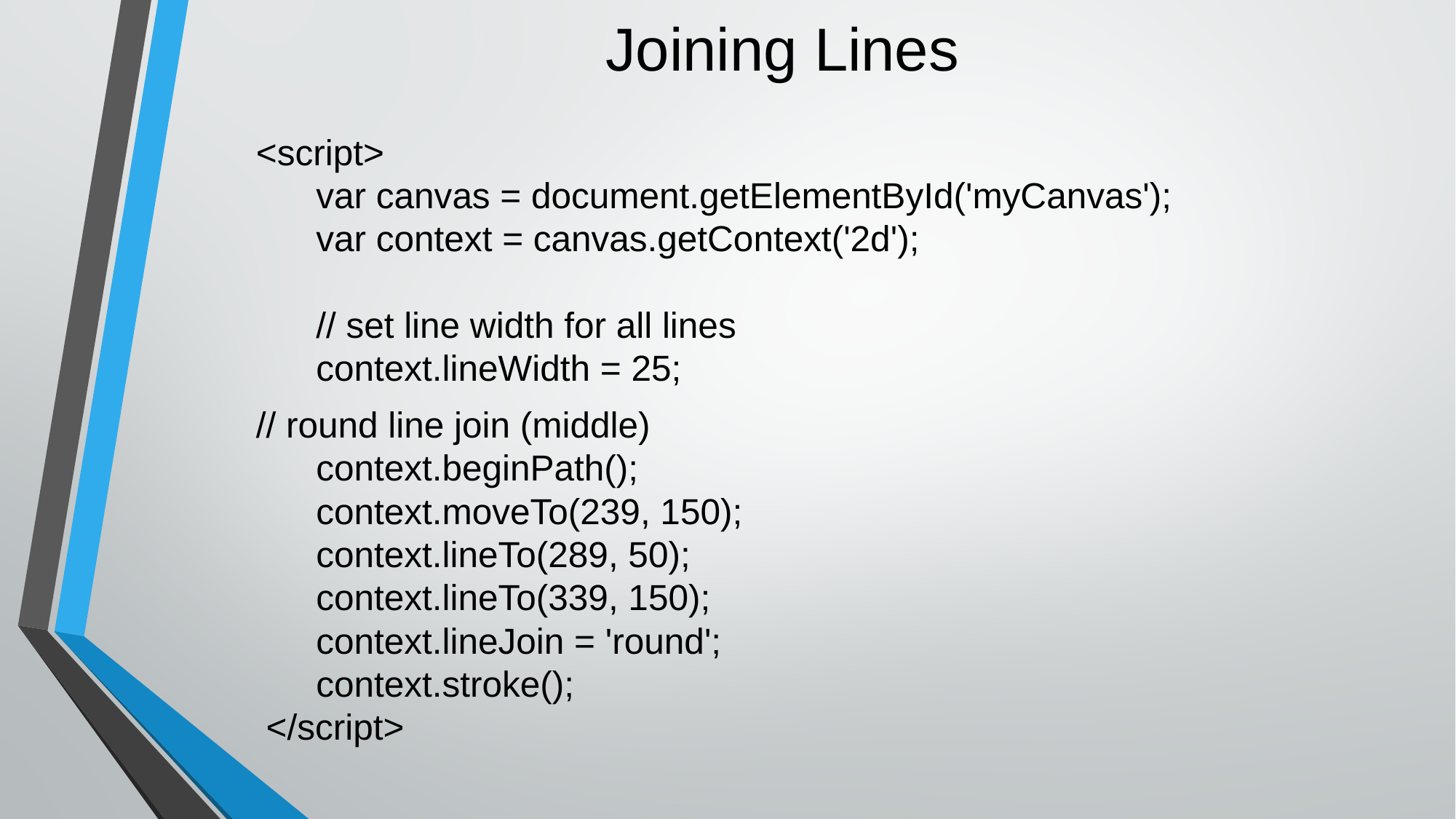

# Joining Lines
<script>
      var canvas = document.getElementById('myCanvas');
      var context = canvas.getContext('2d');
      // set line width for all lines
      context.lineWidth = 25;
// round line join (middle)
      context.beginPath();
      context.moveTo(239, 150);
      context.lineTo(289, 50);
      context.lineTo(339, 150);
      context.lineJoin = 'round';
      context.stroke();
 </script>